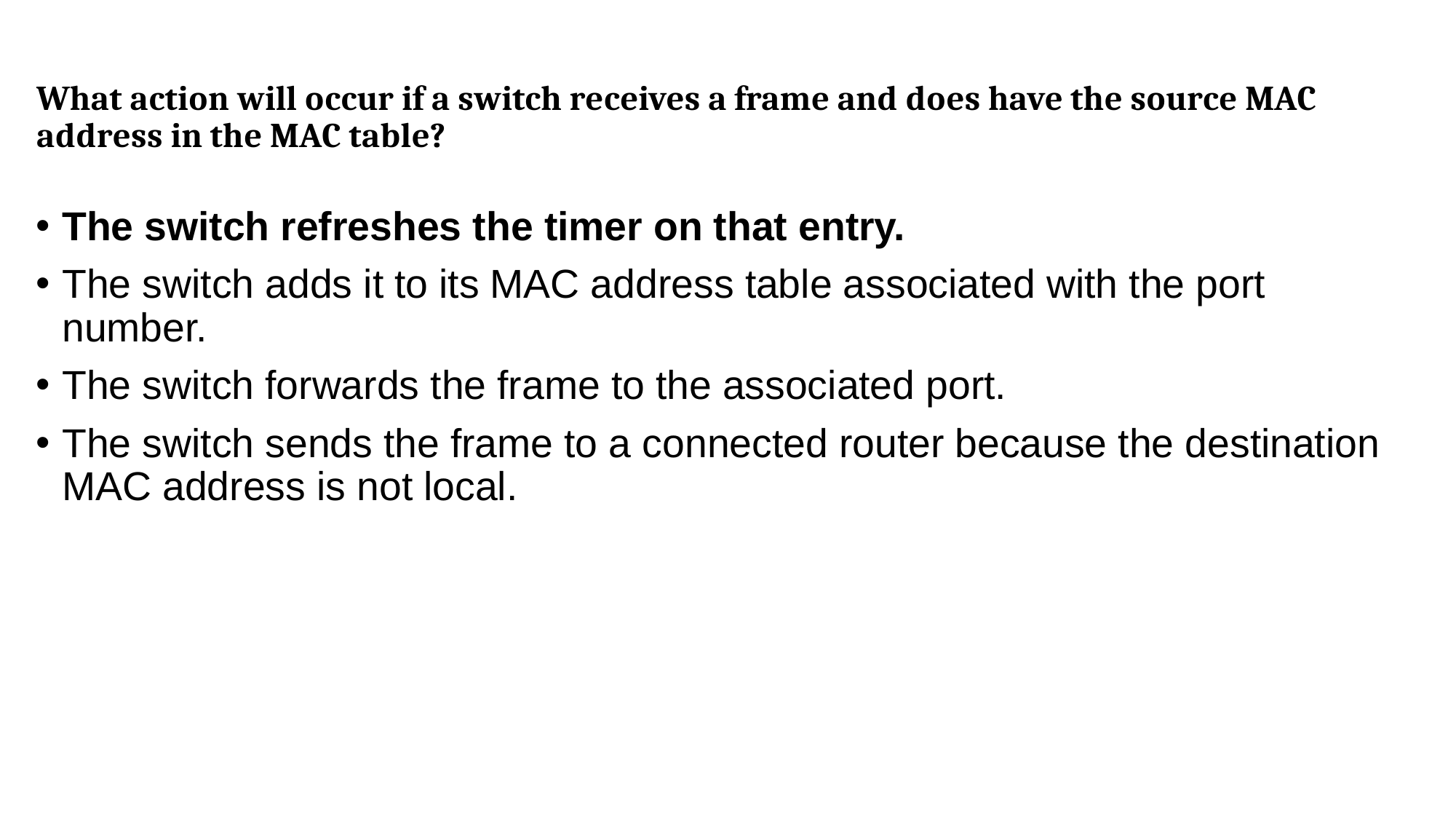

What action will occur if a switch receives a frame and does have the source MAC address in the MAC table?
The switch refreshes the timer on that entry.
The switch adds it to its MAC address table associated with the port number.
The switch forwards the frame to the associated port.
The switch sends the frame to a connected router because the destination MAC address is not local.